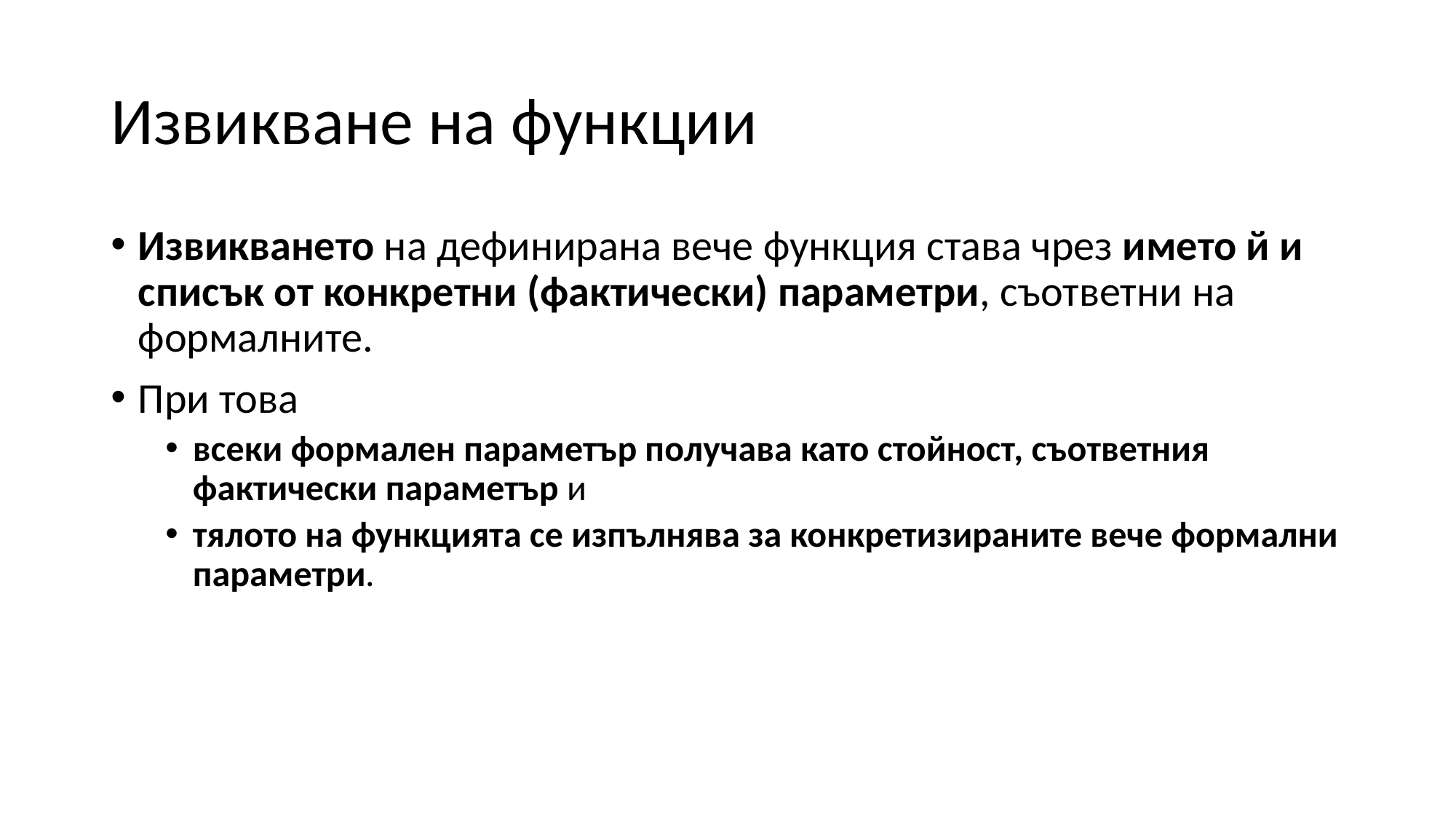

# Извикване на функции
Извикването на дефинирана вече функция става чрез името й и списък от конкретни (фактически) параметри, съответни на формалните.
При това
всеки формален параметър получава като стойност, съответния фактически параметър и
тялото на функцията се изпълнява за конкретизираните вече формални параметри.